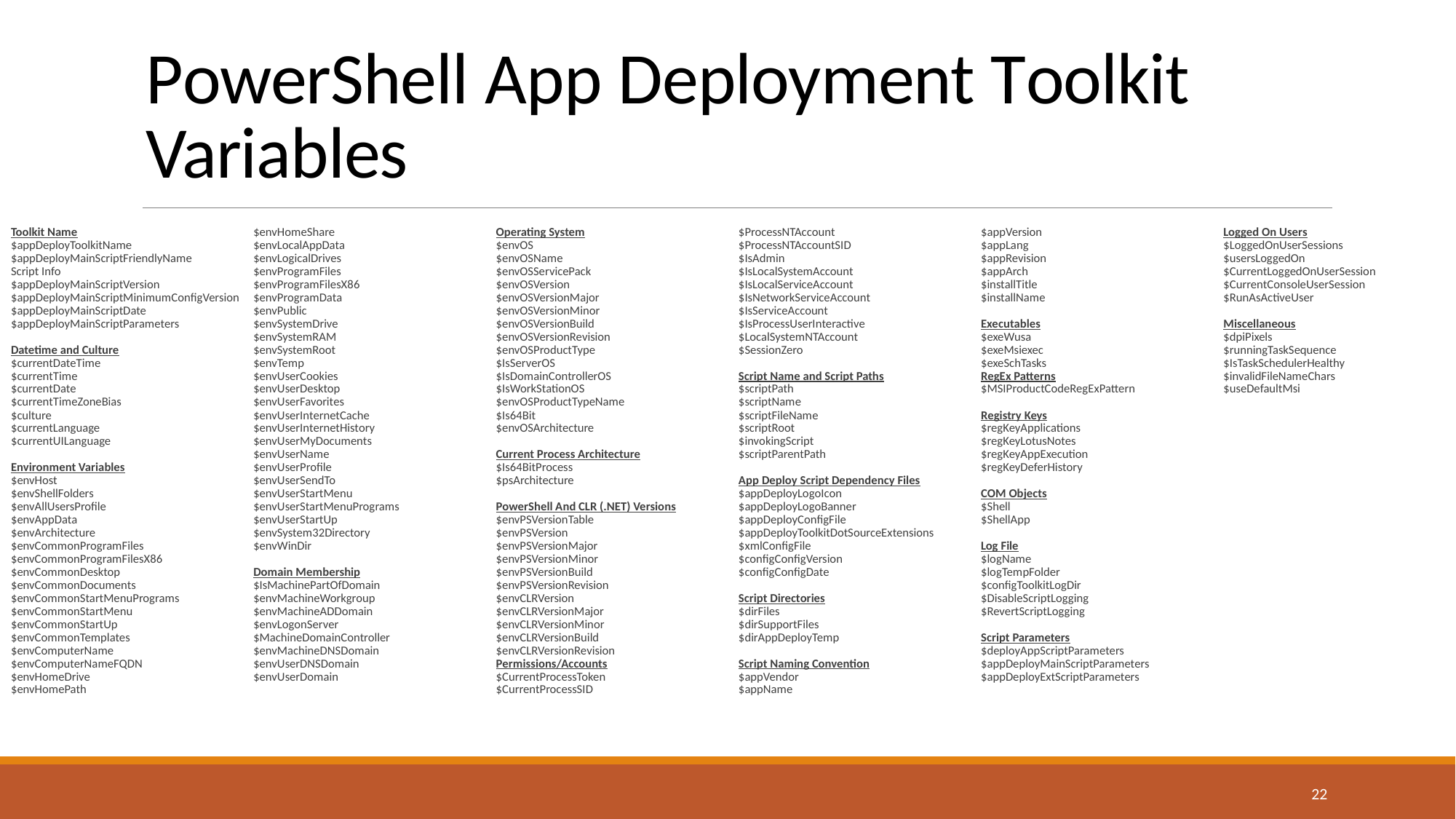

# PowerShell App Deployment Toolkit Variables
Toolkit Name
$appDeployToolkitName
$appDeployMainScriptFriendlyName
Script Info
$appDeployMainScriptVersion
$appDeployMainScriptMinimumConfigVersion
$appDeployMainScriptDate
$appDeployMainScriptParameters

Datetime and Culture
$currentDateTime
$currentTime
$currentDate
$currentTimeZoneBias
$culture
$currentLanguage
$currentUILanguage

Environment Variables
$envHost
$envShellFolders
$envAllUsersProfile
$envAppData
$envArchitecture
$envCommonProgramFiles
$envCommonProgramFilesX86
$envCommonDesktop
$envCommonDocuments
$envCommonStartMenuPrograms
$envCommonStartMenu
$envCommonStartUp
$envCommonTemplates
$envComputerName
$envComputerNameFQDN
$envHomeDrive
$envHomePath
$envHomeShare
$envLocalAppData
$envLogicalDrives
$envProgramFiles
$envProgramFilesX86
$envProgramData
$envPublic
$envSystemDrive
$envSystemRAM
$envSystemRoot
$envTemp
$envUserCookies
$envUserDesktop
$envUserFavorites
$envUserInternetCache
$envUserInternetHistory
$envUserMyDocuments
$envUserName
$envUserProfile
$envUserSendTo
$envUserStartMenu
$envUserStartMenuPrograms
$envUserStartUp
$envSystem32Directory
$envWinDir

Domain Membership
$IsMachinePartOfDomain
$envMachineWorkgroup
$envMachineADDomain
$envLogonServer
$MachineDomainController
$envMachineDNSDomain
$envUserDNSDomain
$envUserDomain

Operating System
$envOS
$envOSName
$envOSServicePack
$envOSVersion
$envOSVersionMajor
$envOSVersionMinor
$envOSVersionBuild
$envOSVersionRevision
$envOSProductType
$IsServerOS
$IsDomainControllerOS
$IsWorkStationOS
$envOSProductTypeName
$Is64Bit
$envOSArchitecture

Current Process Architecture
$Is64BitProcess
$psArchitecture

PowerShell And CLR (.NET) Versions
$envPSVersionTable
$envPSVersion
$envPSVersionMajor
$envPSVersionMinor
$envPSVersionBuild
$envPSVersionRevision
$envCLRVersion
$envCLRVersionMajor
$envCLRVersionMinor
$envCLRVersionBuild
$envCLRVersionRevision
Permissions/Accounts
$CurrentProcessToken
$CurrentProcessSID
$ProcessNTAccount
$ProcessNTAccountSID
$IsAdmin
$IsLocalSystemAccount
$IsLocalServiceAccount
$IsNetworkServiceAccount
$IsServiceAccount
$IsProcessUserInteractive
$LocalSystemNTAccount
$SessionZero

Script Name and Script Paths
$scriptPath
$scriptName
$scriptFileName
$scriptRoot
$invokingScript
$scriptParentPath

App Deploy Script Dependency Files
$appDeployLogoIcon
$appDeployLogoBanner
$appDeployConfigFile
$appDeployToolkitDotSourceExtensions
$xmlConfigFile
$configConfigVersion
$configConfigDate

Script Directories
$dirFiles
$dirSupportFiles
$dirAppDeployTemp

Script Naming Convention
$appVendor
$appName
$appVersion
$appLang
$appRevision
$appArch
$installTitle
$installName

Executables
$exeWusa
$exeMsiexec
$exeSchTasks
RegEx Patterns
$MSIProductCodeRegExPattern

Registry Keys
$regKeyApplications
$regKeyLotusNotes
$regKeyAppExecution
$regKeyDeferHistory

COM Objects
$Shell
$ShellApp

Log File
$logName
$logTempFolder
$configToolkitLogDir
$DisableScriptLogging
$RevertScriptLogging

Script Parameters
$deployAppScriptParameters
$appDeployMainScriptParameters
$appDeployExtScriptParameters

Logged On Users
$LoggedOnUserSessions
$usersLoggedOn
$CurrentLoggedOnUserSession
$CurrentConsoleUserSession
$RunAsActiveUser

Miscellaneous
$dpiPixels
$runningTaskSequence
$IsTaskSchedulerHealthy
$invalidFileNameChars
$useDefaultMsi
22